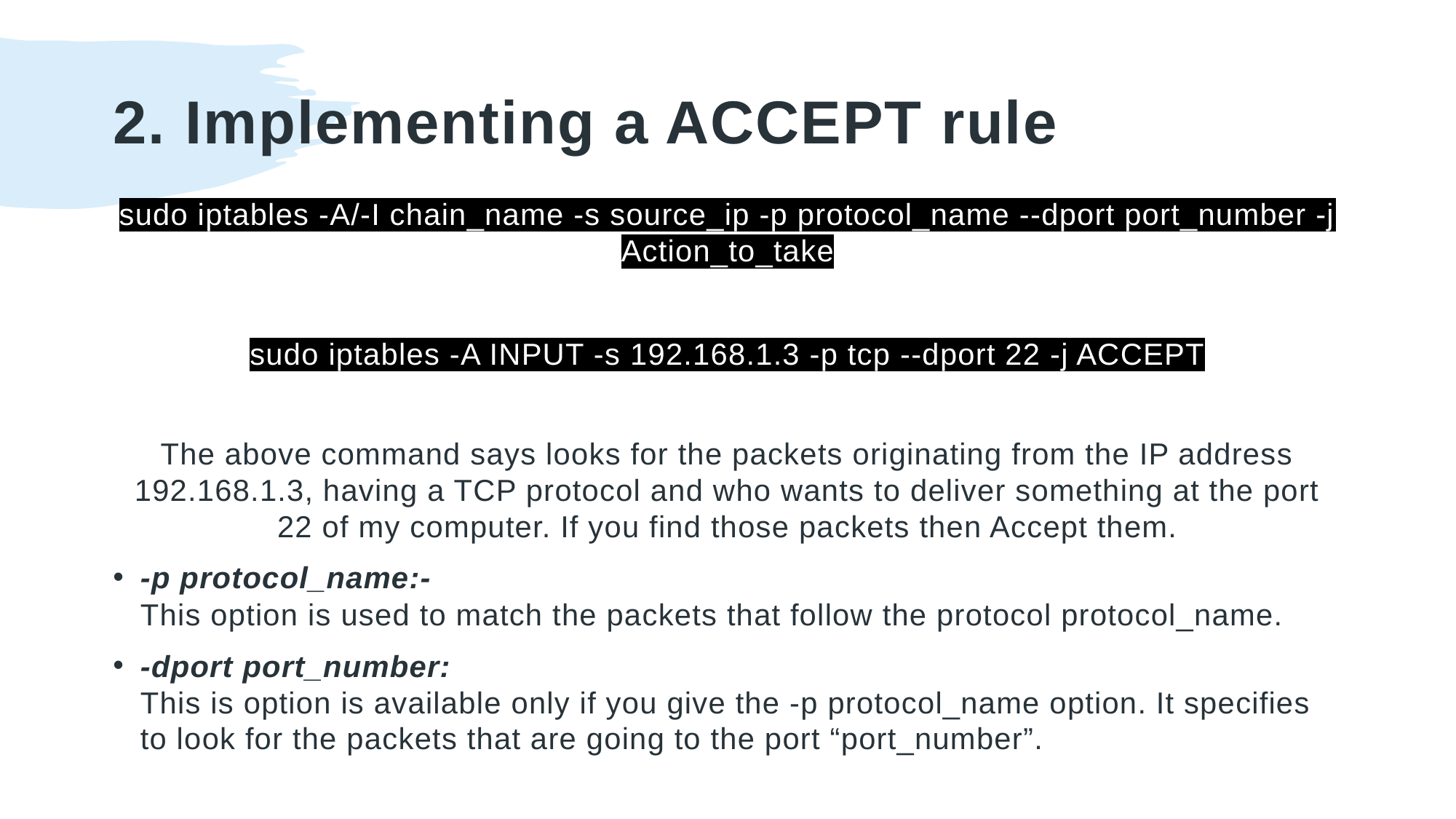

# 2. Implementing a ACCEPT rule
sudo iptables -A/-I chain_name -s source_ip -p protocol_name --dport port_number -j Action_to_take

sudo iptables -A INPUT -s 192.168.1.3 -p tcp --dport 22 -j ACCEPT

The above command says looks for the packets originating from the IP address 192.168.1.3, having a TCP protocol and who wants to deliver something at the port 22 of my computer. If you find those packets then Accept them.
-p protocol_name:-
This option is used to match the packets that follow the protocol protocol_name.
-dport port_number:
This is option is available only if you give the -p protocol_name option. It specifies to look for the packets that are going to the port “port_number”.